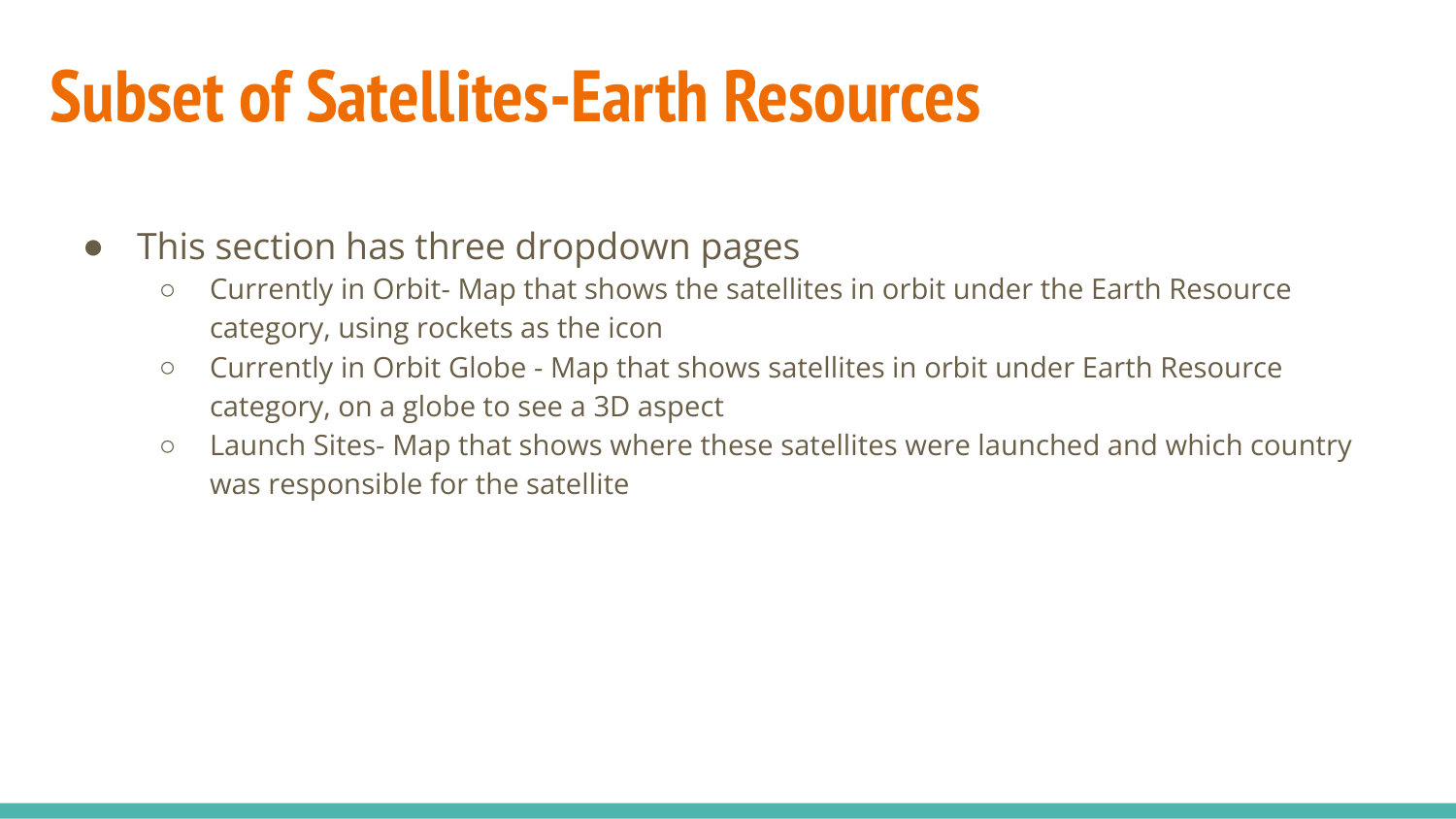

# Subset of Satellites-Earth Resources
This section has three dropdown pages
Currently in Orbit- Map that shows the satellites in orbit under the Earth Resource category, using rockets as the icon
Currently in Orbit Globe - Map that shows satellites in orbit under Earth Resource category, on a globe to see a 3D aspect
Launch Sites- Map that shows where these satellites were launched and which country was responsible for the satellite